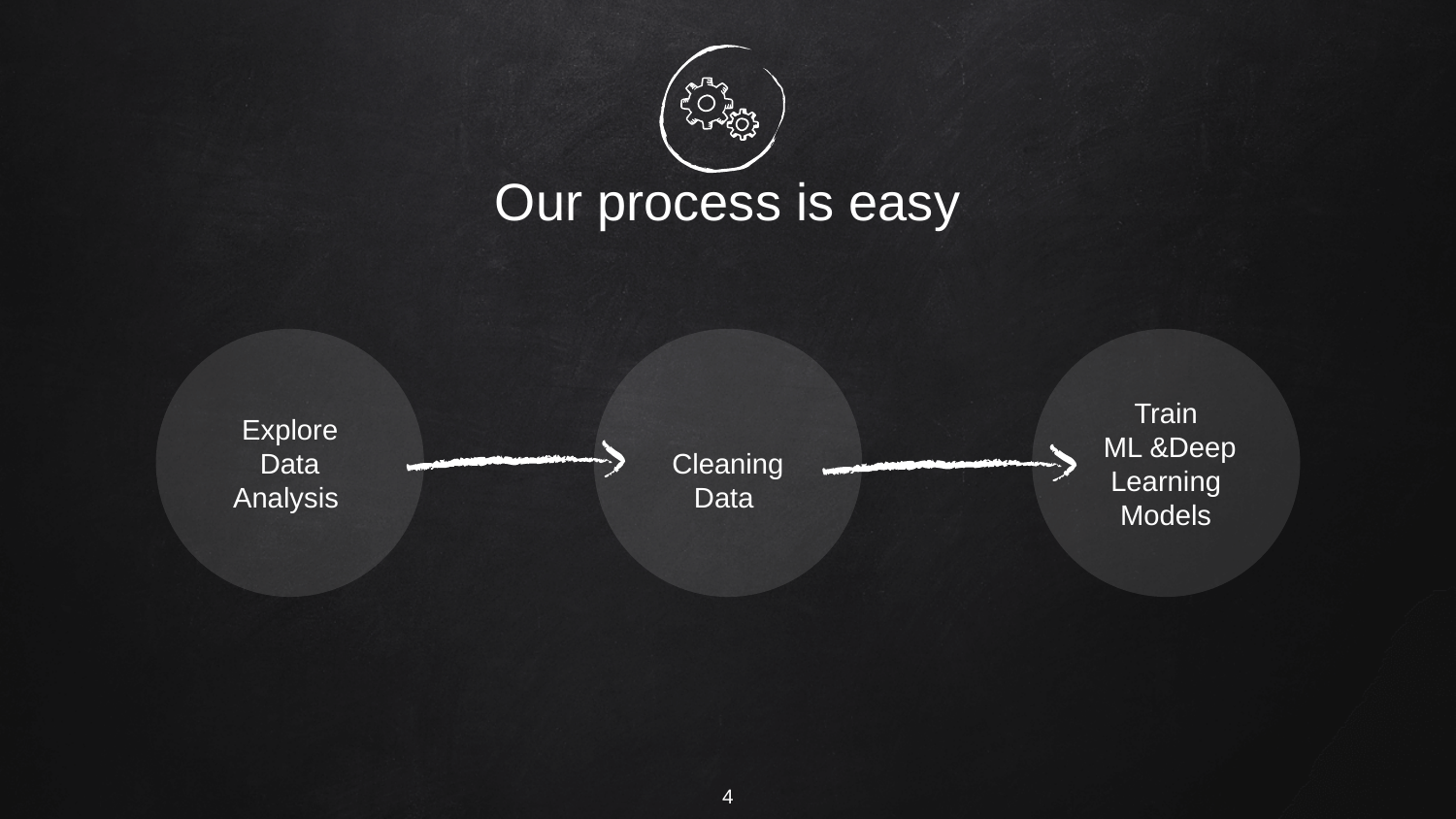

# Our process is easy
Explore
Data
Analysis

Cleaning Data

Train
 ML &Deep Learning Models

4